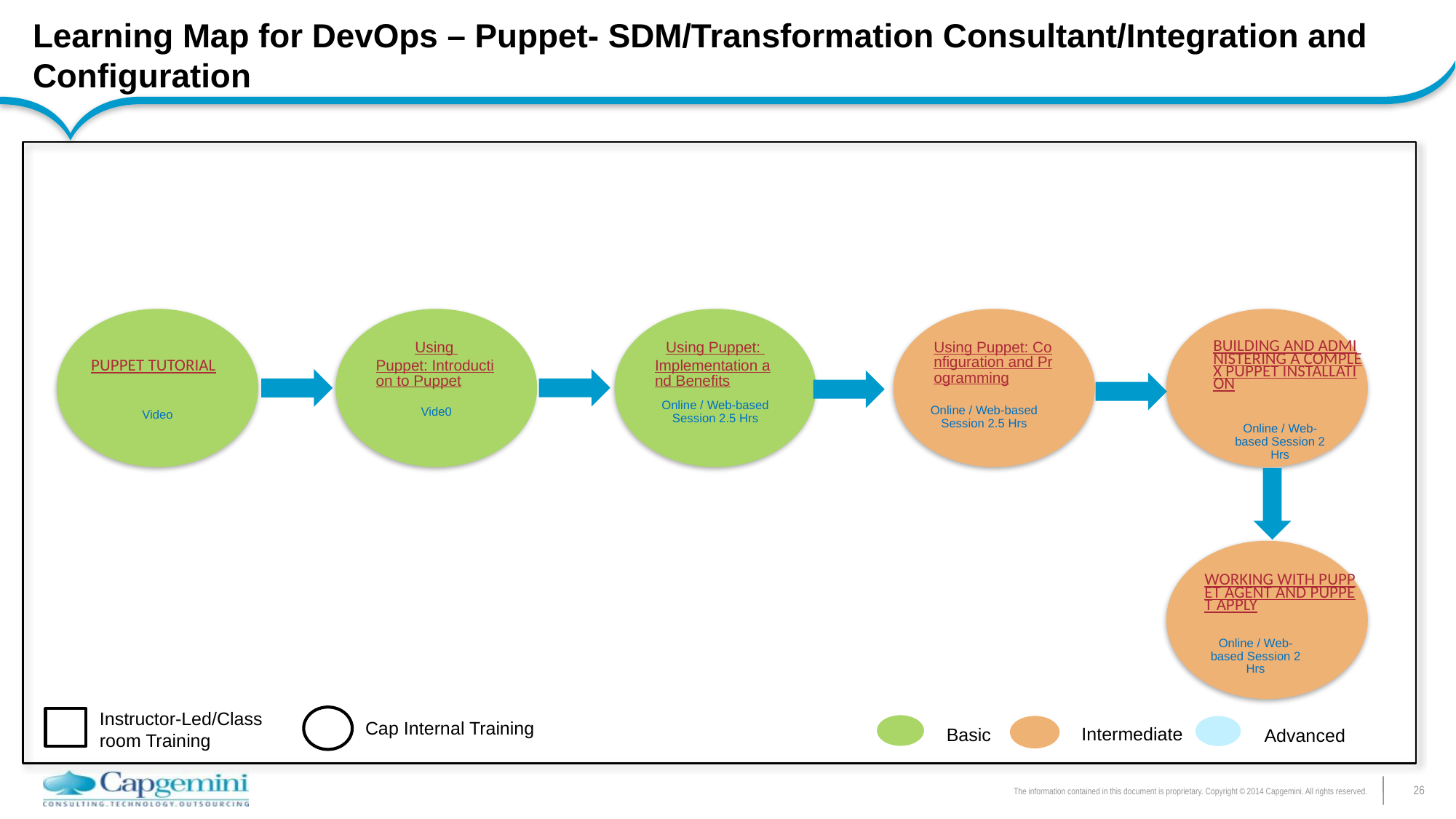

# Learning Map for DevOps – Puppet- SDM/Transformation Consultant/Integration and Configuration

Using Puppet: Introduction to Puppet
Vide0
Using Puppet: Implementation and Benefits
Online / Web-based Session 2.5 Hrs
Using Puppet: Configuration and Programming
Online / Web-based Session 2.5 Hrs

| BUILDING AND ADMINISTERING A COMPLEX PUPPET INSTALLATION |
| --- |
| PUPPET TUTORIAL |
| --- |

Video
Online / Web-based Session 2 Hrs

| WORKING WITH PUPPET AGENT AND PUPPET APPLY |
| --- |
Online / Web-based Session 2 Hrs
Instructor-Led/Class room Training

Cap Internal Training

Intermediate
Basic
Advanced